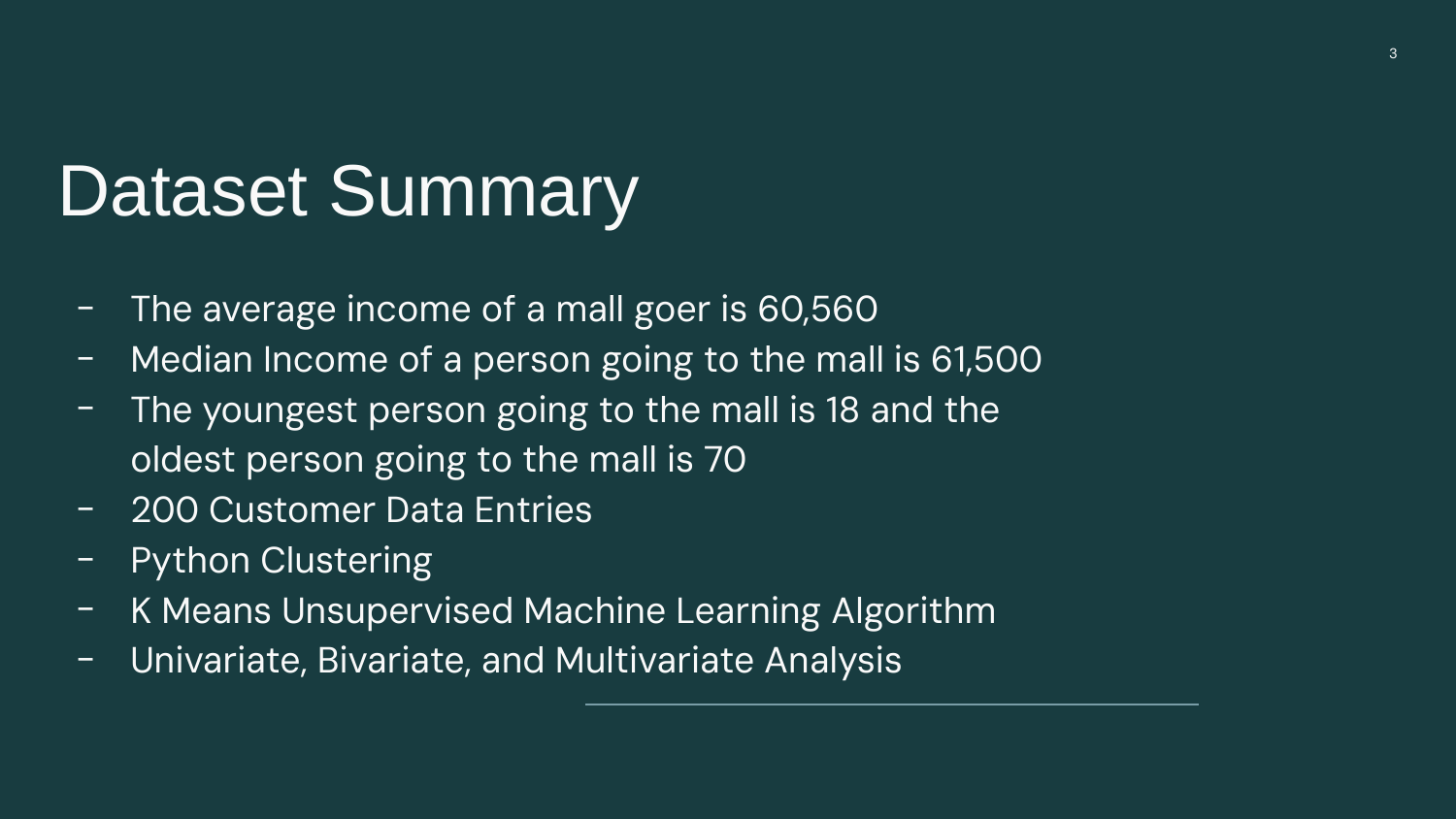

3
# Dataset Summary
The average income of a mall goer is 60,560
Median Income of a person going to the mall is 61,500
The youngest person going to the mall is 18 and the oldest person going to the mall is 70
200 Customer Data Entries
Python Clustering
K Means Unsupervised Machine Learning Algorithm
Univariate, Bivariate, and Multivariate Analysis